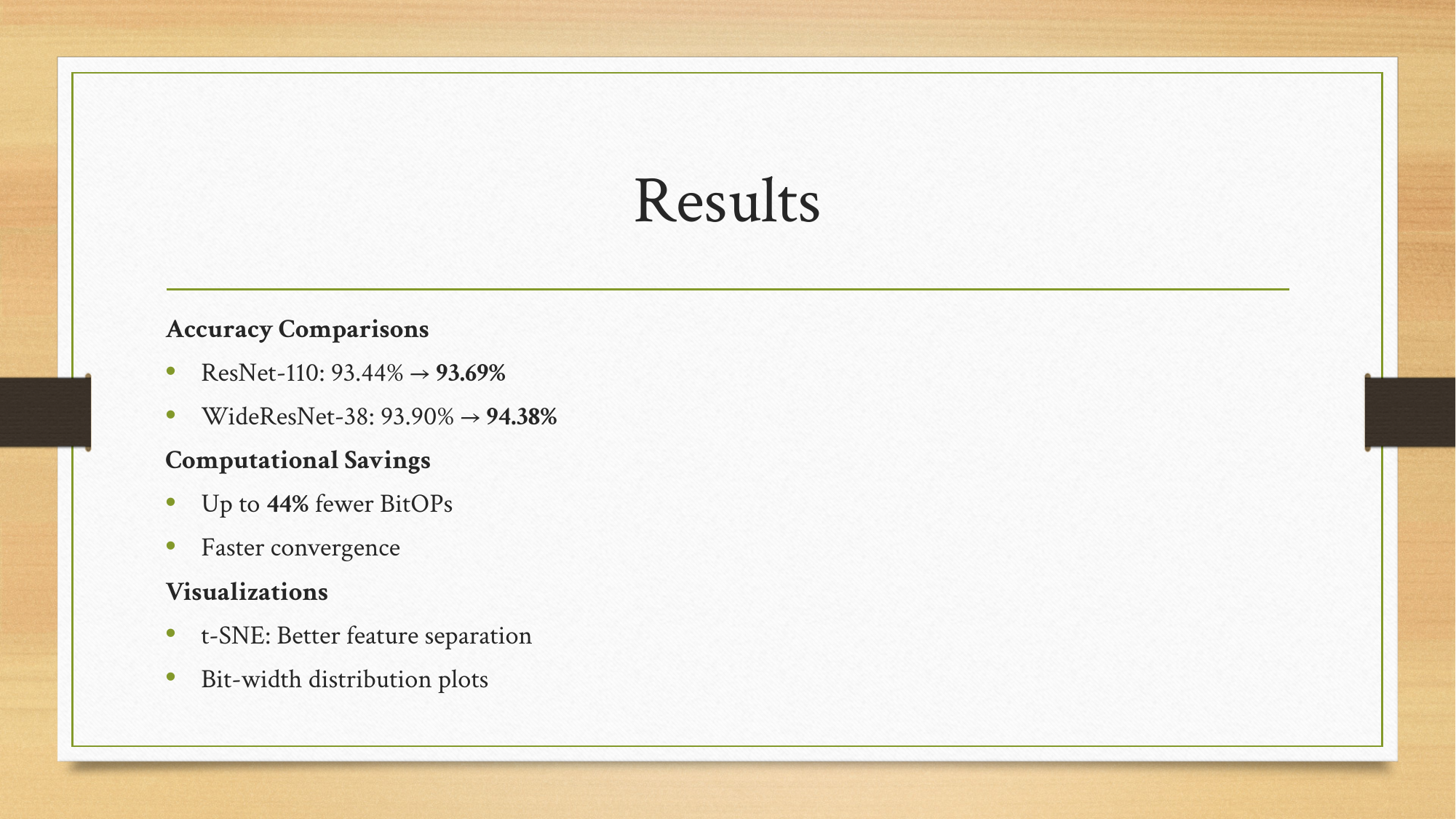

# Results
Accuracy Comparisons
ResNet-110: 93.44% → 93.69%
WideResNet-38: 93.90% → 94.38%
Computational Savings
Up to 44% fewer BitOPs
Faster convergence
Visualizations
t-SNE: Better feature separation
Bit-width distribution plots